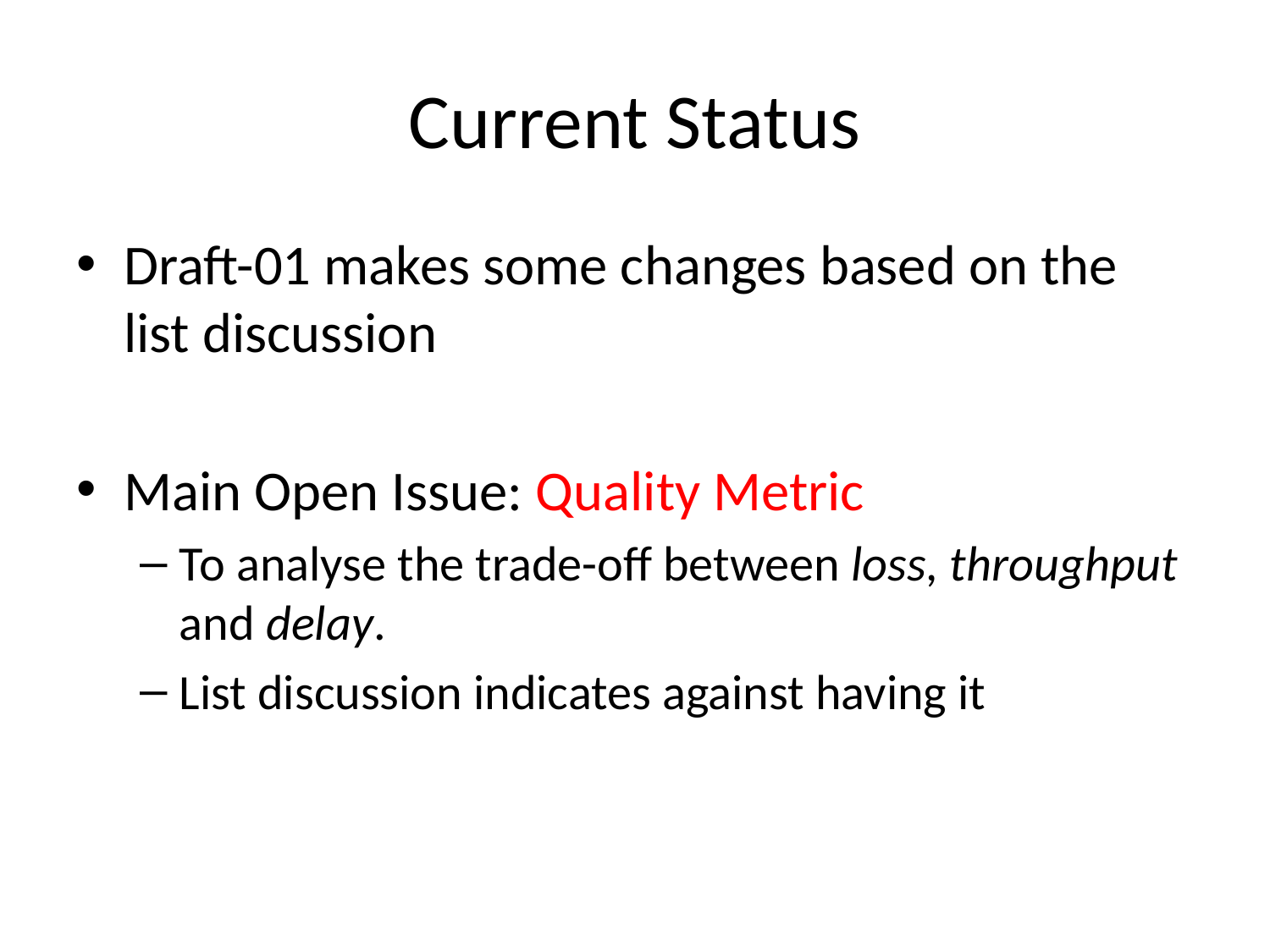

# Current Status
Draft-01 makes some changes based on the list discussion

Main Open Issue: Quality Metric
To analyse the trade-off between loss, throughput and delay.
List discussion indicates against having it